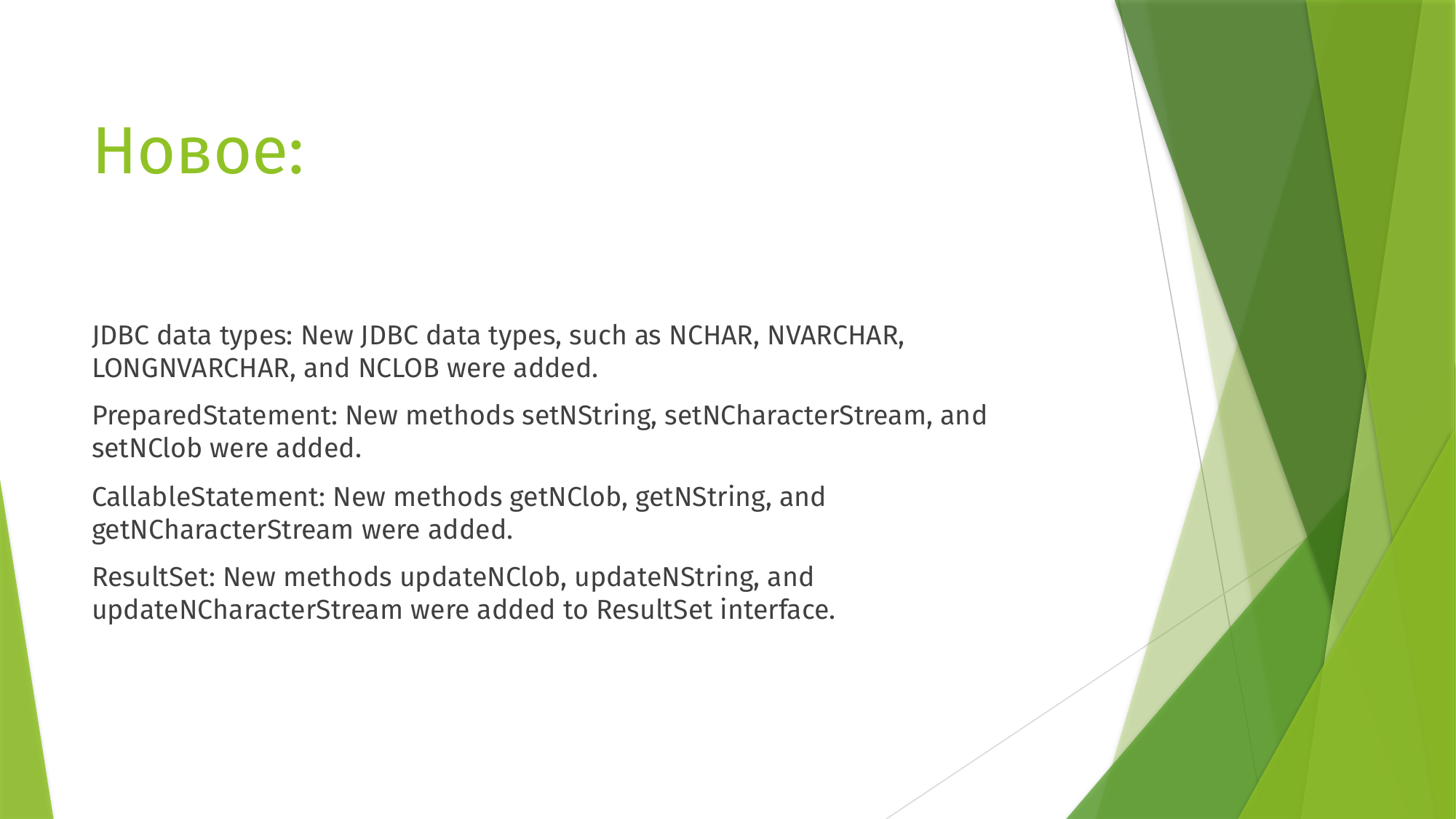

# Новое:
JDBC data types: New JDBC data types, such as NCHAR, NVARCHAR, LONGNVARCHAR, and NCLOB were added.
PreparedStatement: New methods setNString, setNCharacterStream, and setNClob were added.
CallableStatement: New methods getNClob, getNString, and getNCharacterStream were added.
ResultSet: New methods updateNClob, updateNString, and updateNCharacterStream were added to ResultSet interface.